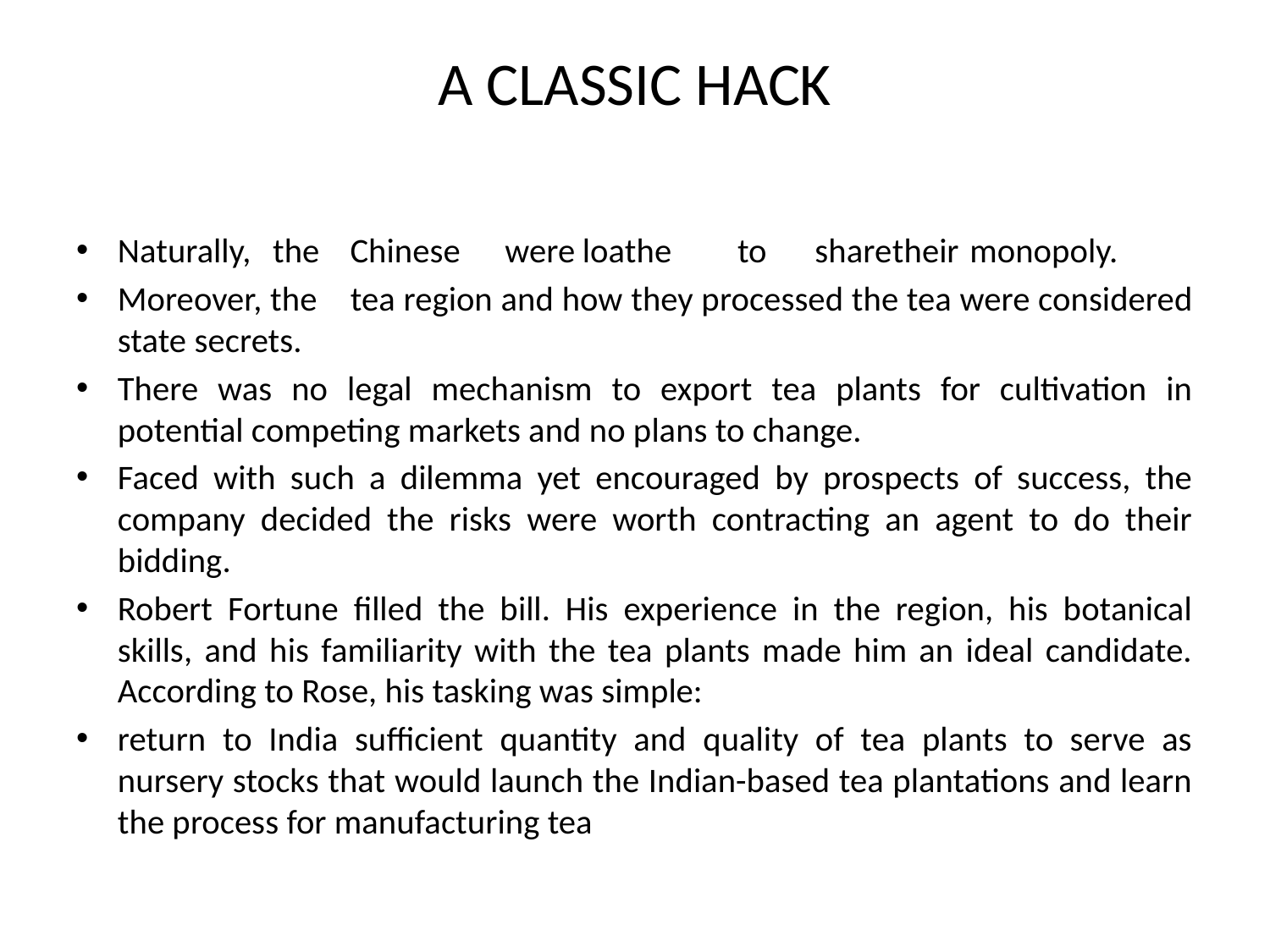

# A CLASSIC HACK
Naturally,	the	Chinese	were	loathe	to	share	their	monopoly.
Moreover, the	tea region and how they processed the tea were considered state secrets.
There was no legal mechanism to export tea plants for cultivation in potential competing markets and no plans to change.
Faced with such a dilemma yet encouraged by prospects of success, the company decided the risks were worth contracting an agent to do their bidding.
Robert Fortune filled the bill. His experience in the region, his botanical skills, and his familiarity with the tea plants made him an ideal candidate. According to Rose, his tasking was simple:
return to India sufficient quantity and quality of tea plants to serve as nursery stocks that would launch the Indian-based tea plantations and learn the process for manufacturing tea